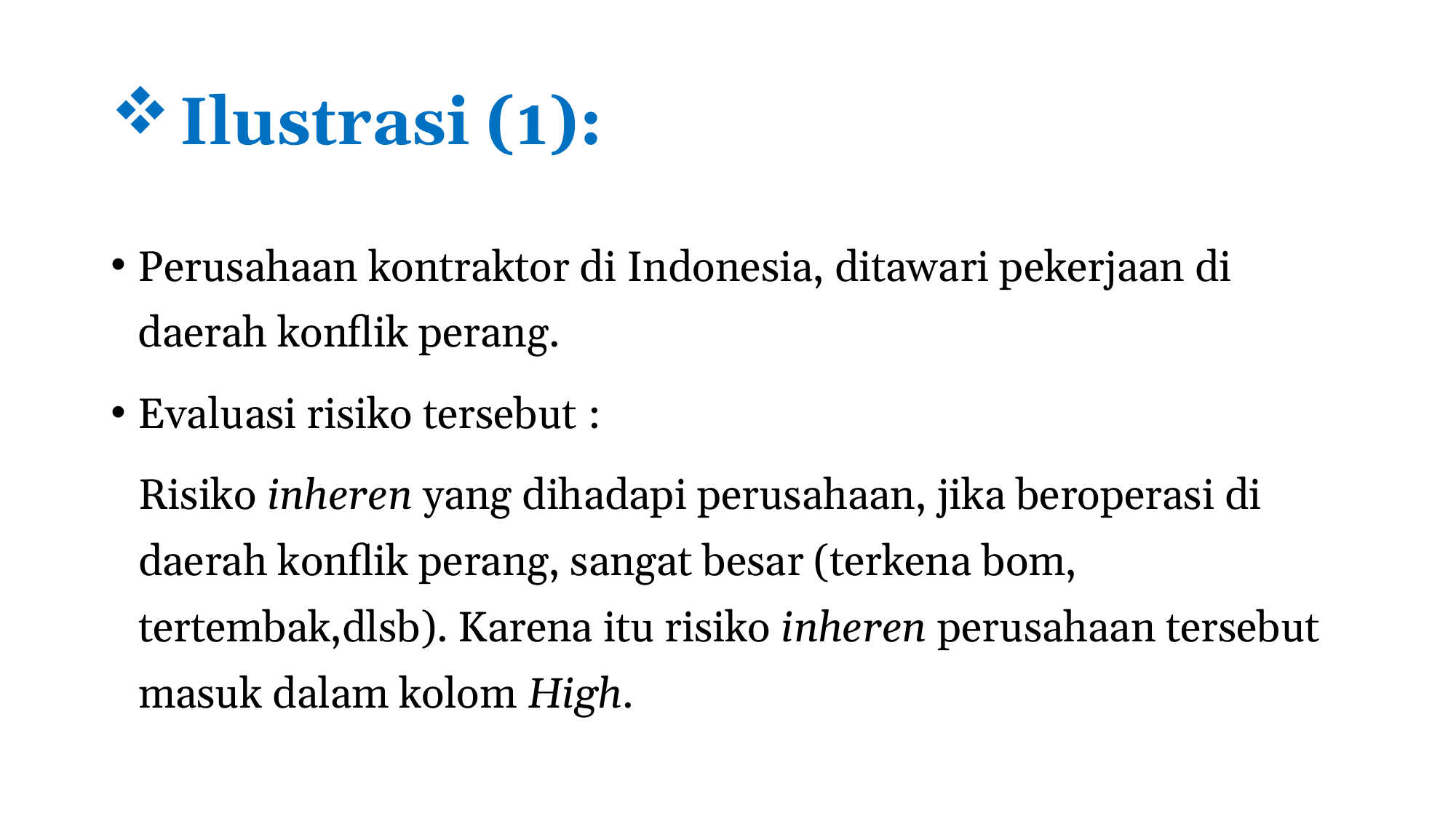

# Ilustrasi (1):
Perusahaan kontraktor di Indonesia, ditawari pekerjaan di daerah konflik perang.
Evaluasi risiko tersebut :
Risiko inheren yang dihadapi perusahaan, jika beroperasi di daerah konflik perang, sangat besar (terkena bom, tertembak,dlsb). Karena itu risiko inheren perusahaan tersebut masuk dalam kolom High.